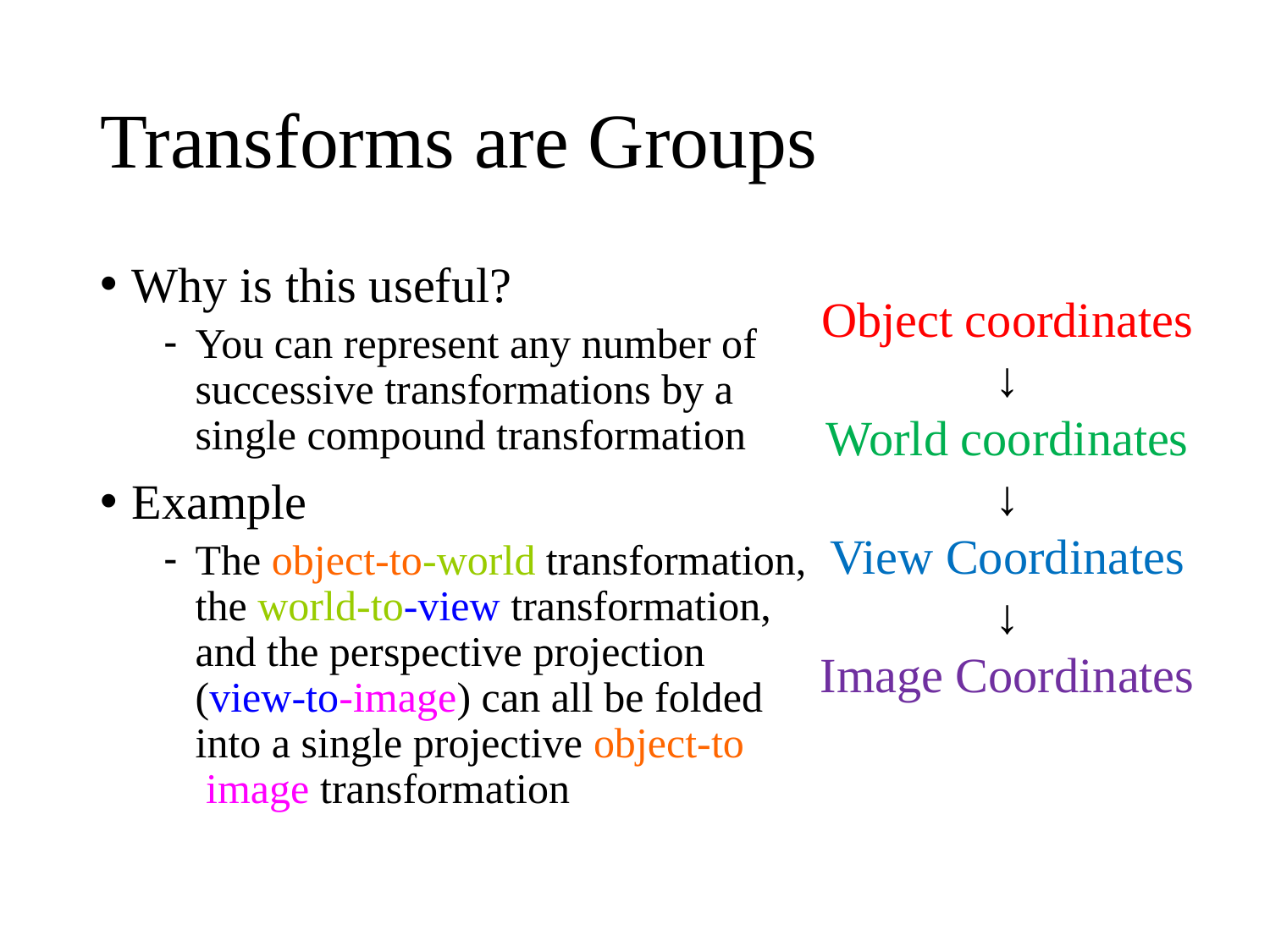

# Transforms are Groups
Why is this useful?
You can represent any number of
successive transformations by a
single compound transformation
Example
The object-to-world transformation,
the world-to-view transformation,
and the perspective projection
(view-to-image) can all be folded
into a single projective object-to                                          image transformation
Object coordinates
↓
World coordinates
↓
View Coordinates
↓
Image Coordinates
52